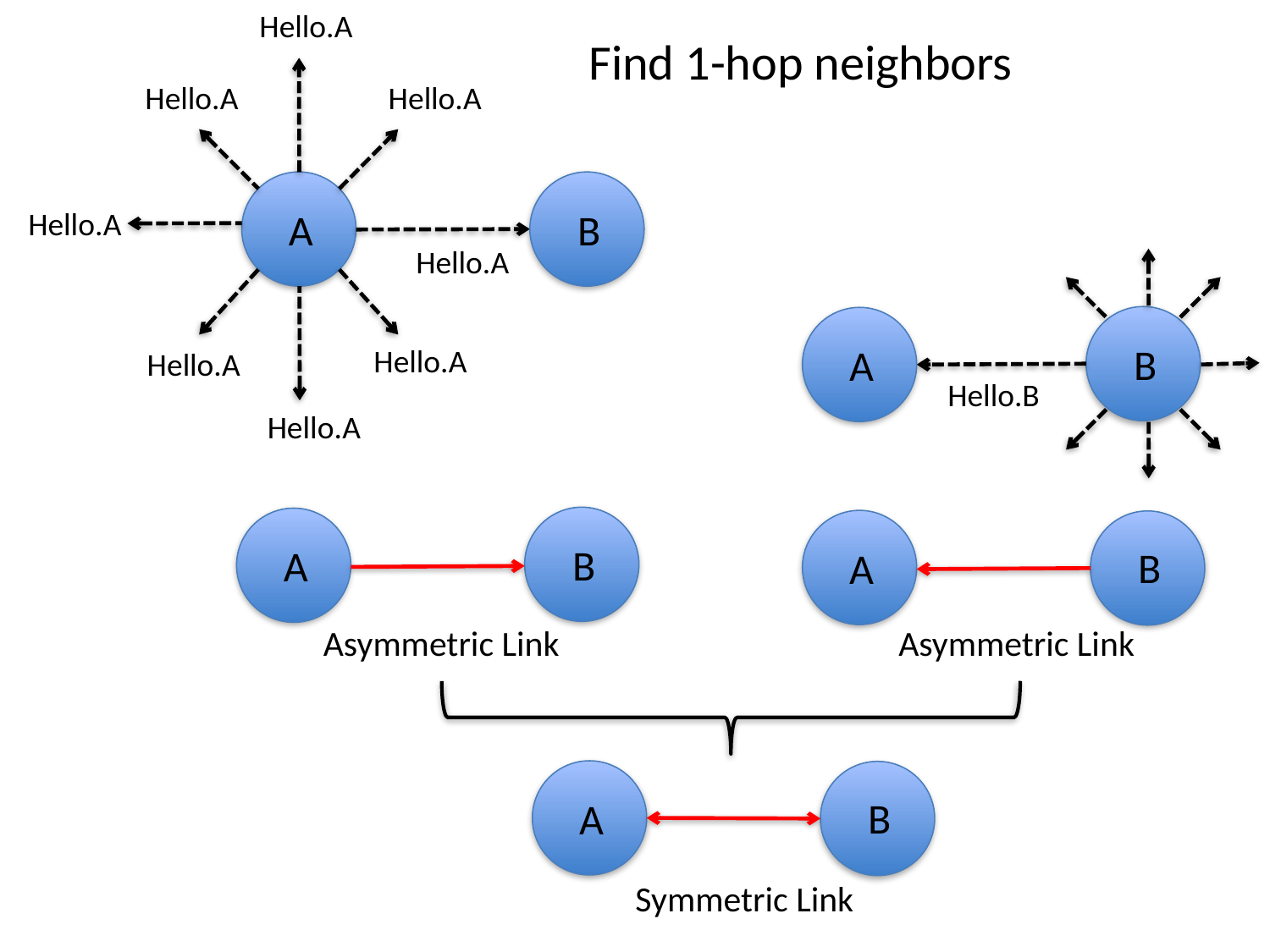

Hello.A
Find 1-hop neighbors
Hello.A
Hello.A

A

Hello.A
B
Hello.A

A
B
Hello.A
Hello.A
Hello.B
Hello.A

A

A

B
B
Asymmetric Link
Asymmetric Link

A

B
Symmetric Link